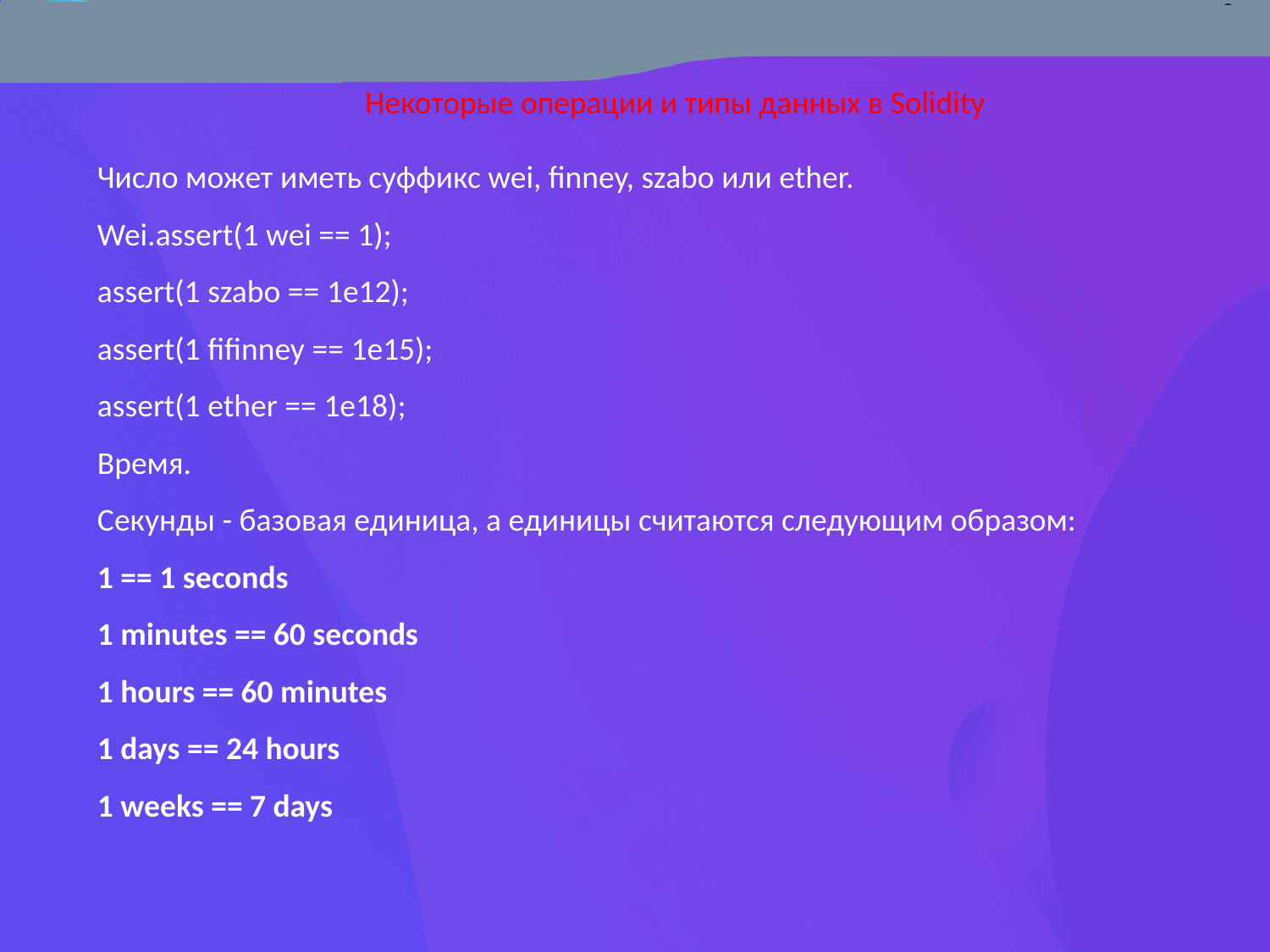

Некоторые операции и типы данных в Solidity
Число может иметь суффикс wei, finney, szabo или ether.
Wei.assert(1 wei == 1);
assert(1 szabo == 1e12);
assert(1 fifinney == 1e15);
assert(1 ether == 1e18);
Время.
Cекунды - базовая единица, а единицы считаются следующим образом:
1 == 1 seconds
1 minutes == 60 seconds
1 hours == 60 minutes
1 days == 24 hours
1 weeks == 7 days